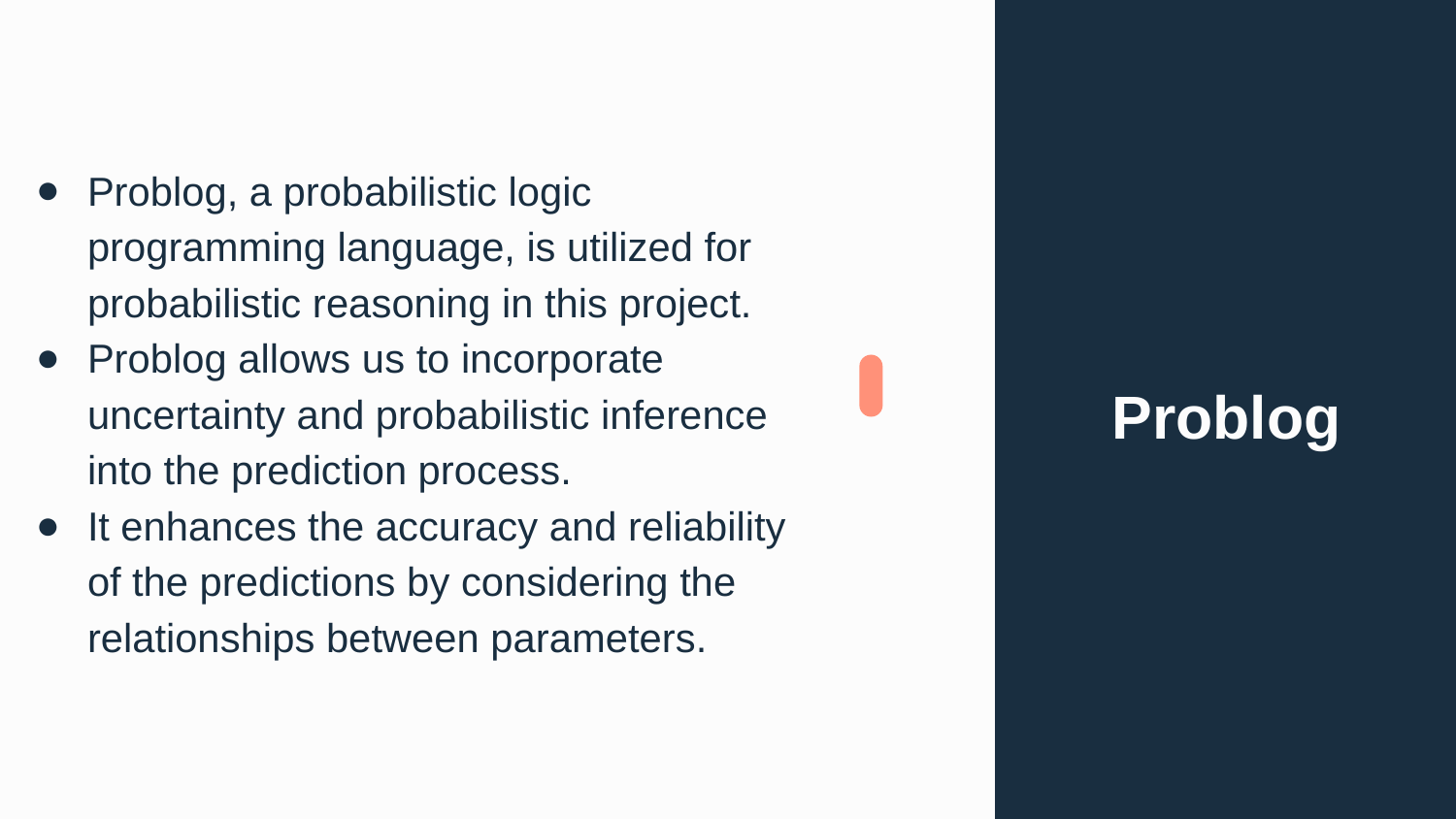

Problog, a probabilistic logic programming language, is utilized for probabilistic reasoning in this project.
Problog allows us to incorporate uncertainty and probabilistic inference into the prediction process.
It enhances the accuracy and reliability of the predictions by considering the relationships between parameters.
# Problog